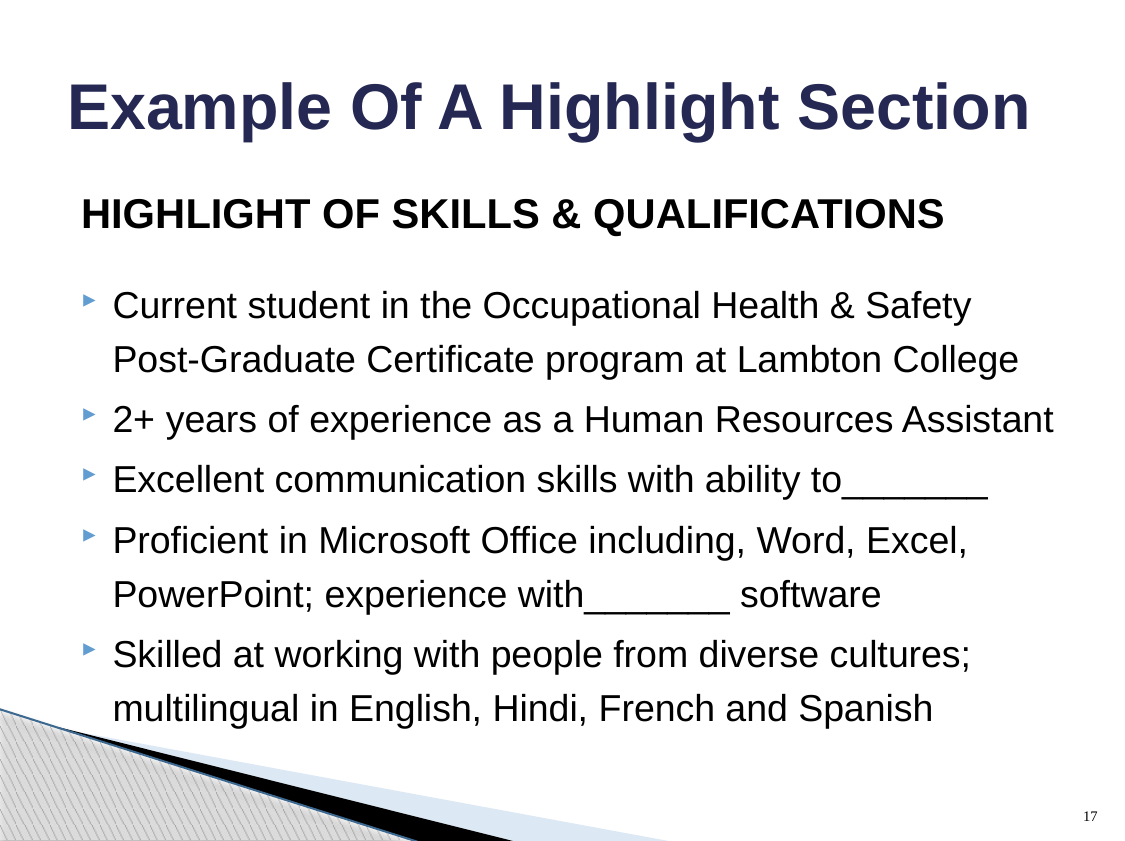

# Example Of A Highlight Section
HIGHLIGHT OF SKILLS & QUALIFICATIONS

Current student in the Occupational Health & Safety Post-Graduate Certificate program at Lambton College
2+ years of experience as a Human Resources Assistant
Excellent communication skills with ability to_______
Proficient in Microsoft Office including, Word, Excel, PowerPoint; experience with_______ software
Skilled at working with people from diverse cultures; multilingual in English, Hindi, French and Spanish

17